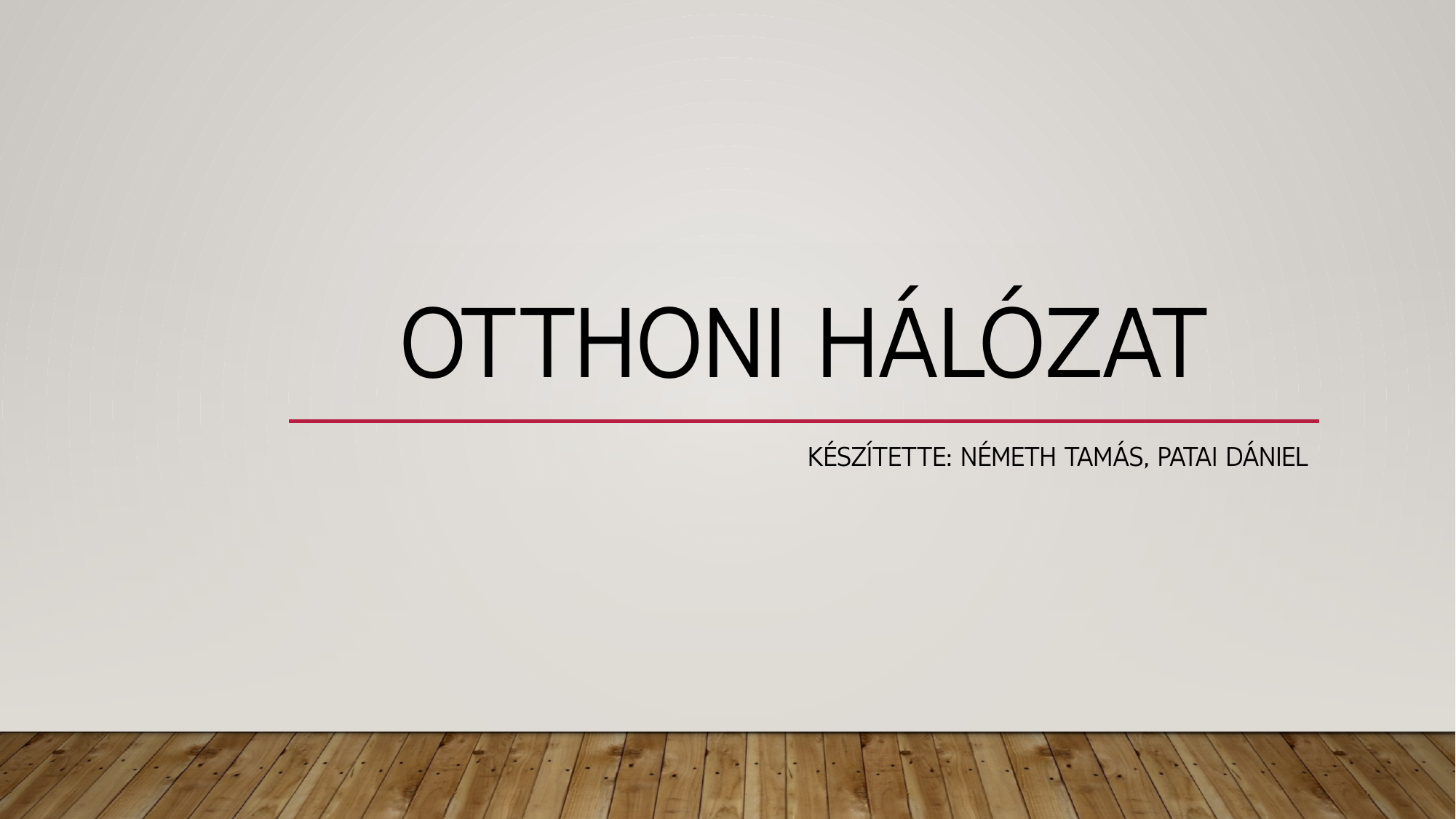

# Otthoni hálózat
Készítette: Németh tamás, patai Dániel